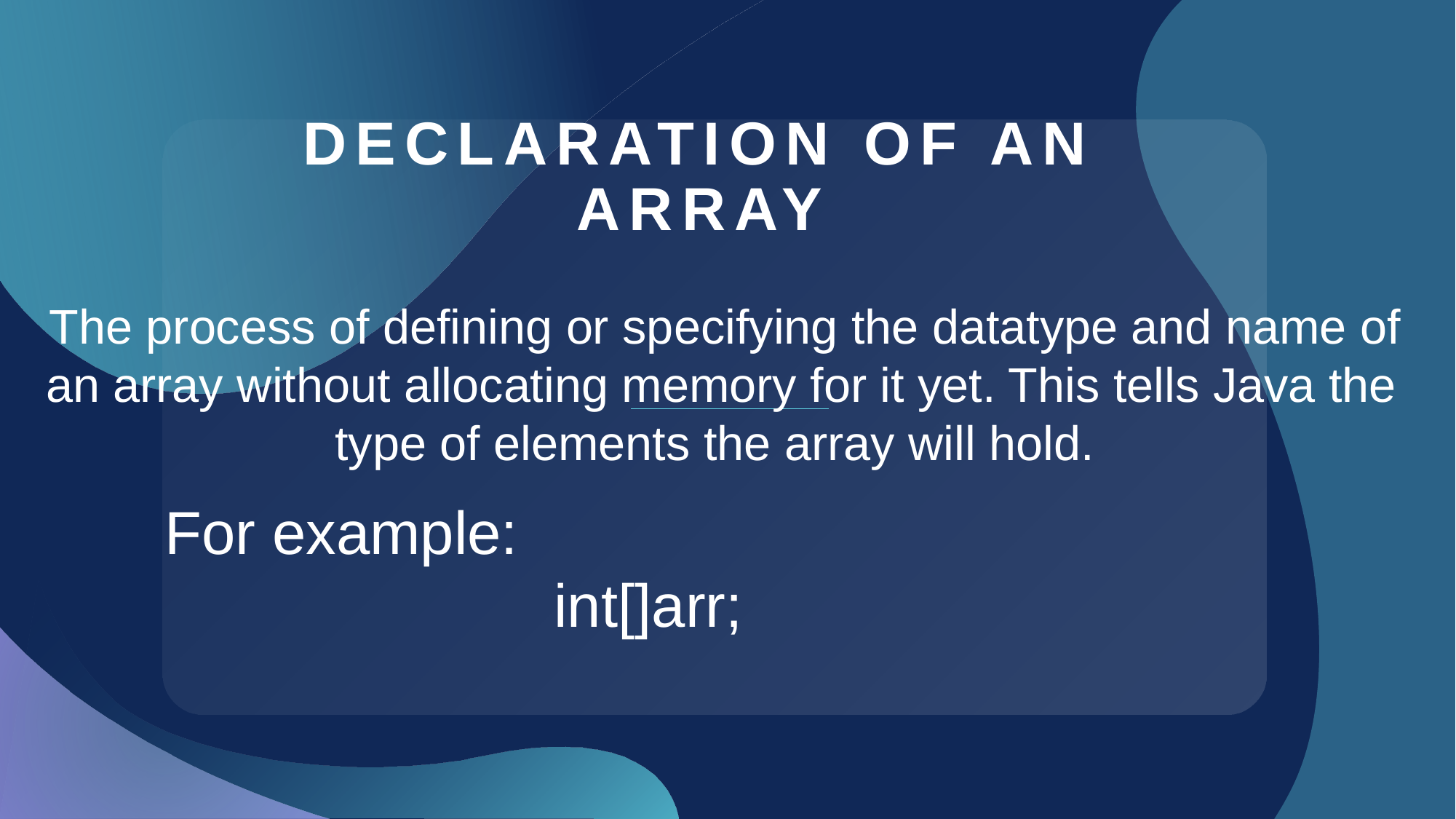

# Declaration of an array
 The process of defining or specifying the datatype and name of an array without allocating memory for it yet. This tells Java the type of elements the array will hold.

 For example:
                        int[]arr;